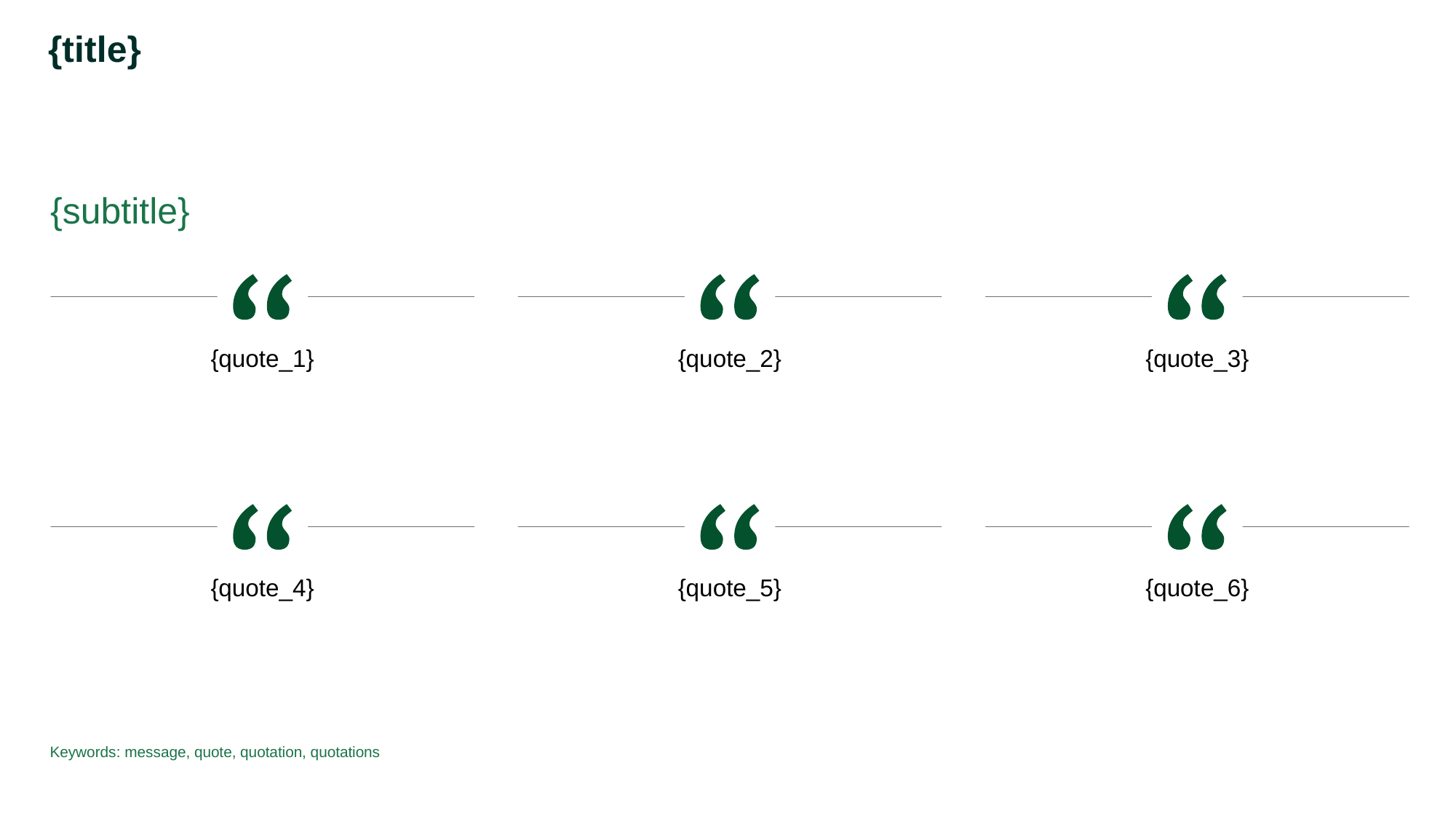

# {title}
{subtitle}

{quote_1}
{quote_2}
{quote_3}

{quote_4}
{quote_5}
{quote_6}
Keywords: message, quote, quotation, quotations